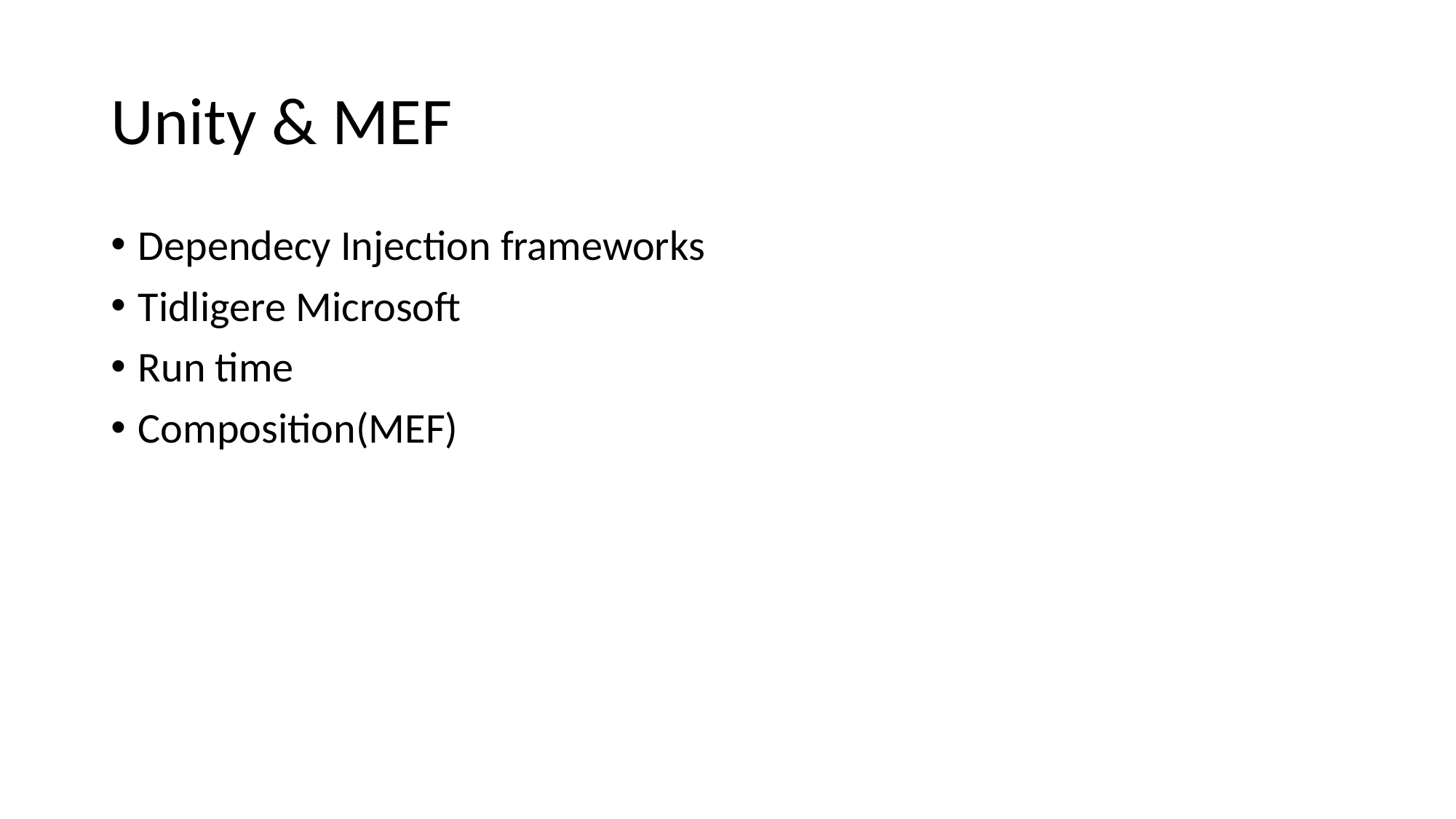

# Unity & MEF
Dependecy Injection frameworks
Tidligere Microsoft
Run time
Composition(MEF)